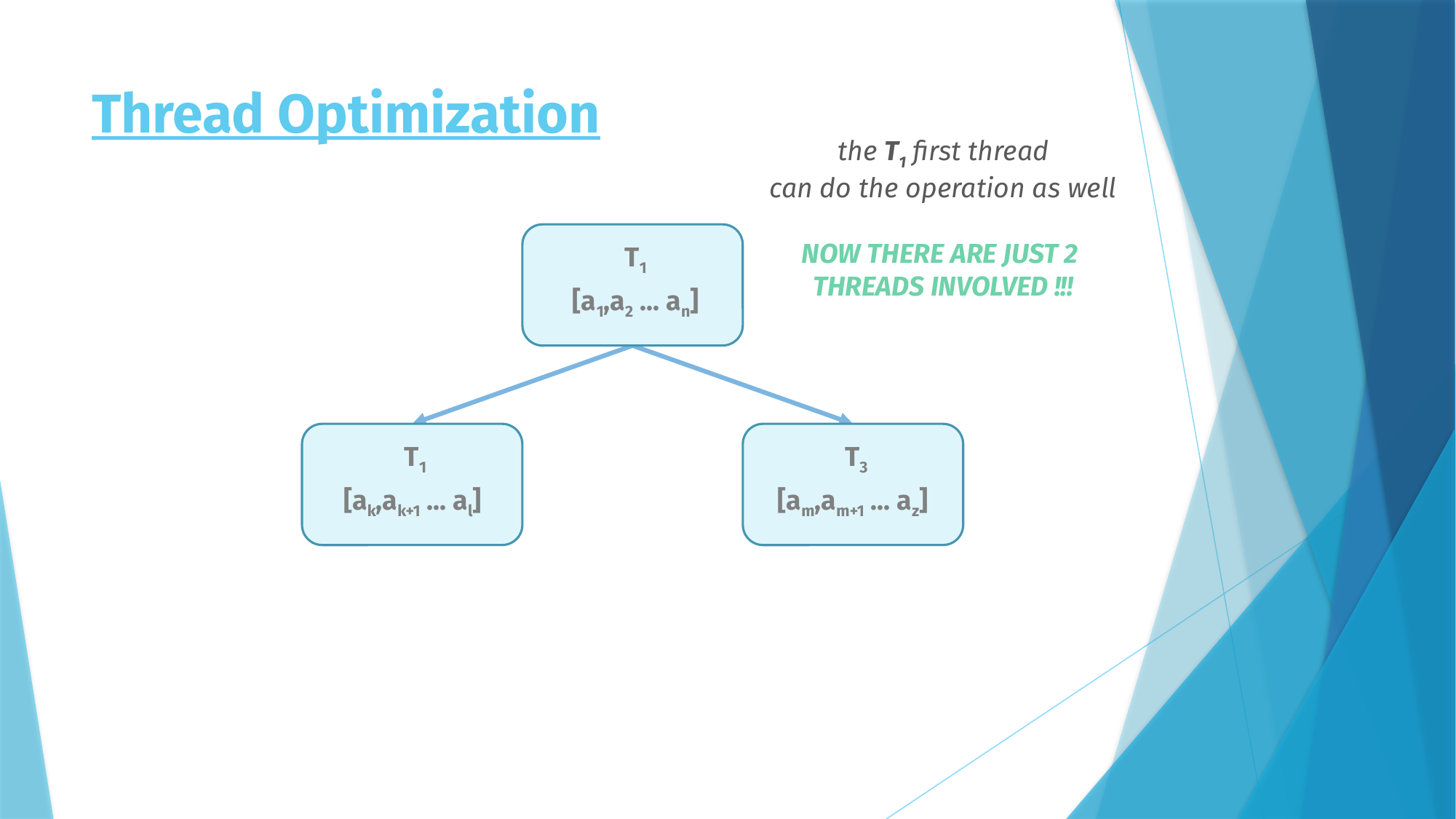

# Thread Optimization
the T1 first thread
can do the operation as well

NOW THERE ARE JUST 2
THREADS INVOLVED !!!

T1
[a1,a2 ... an]

T1
T3
[ak,ak+1 ... al]
[am,am+1 ... az]